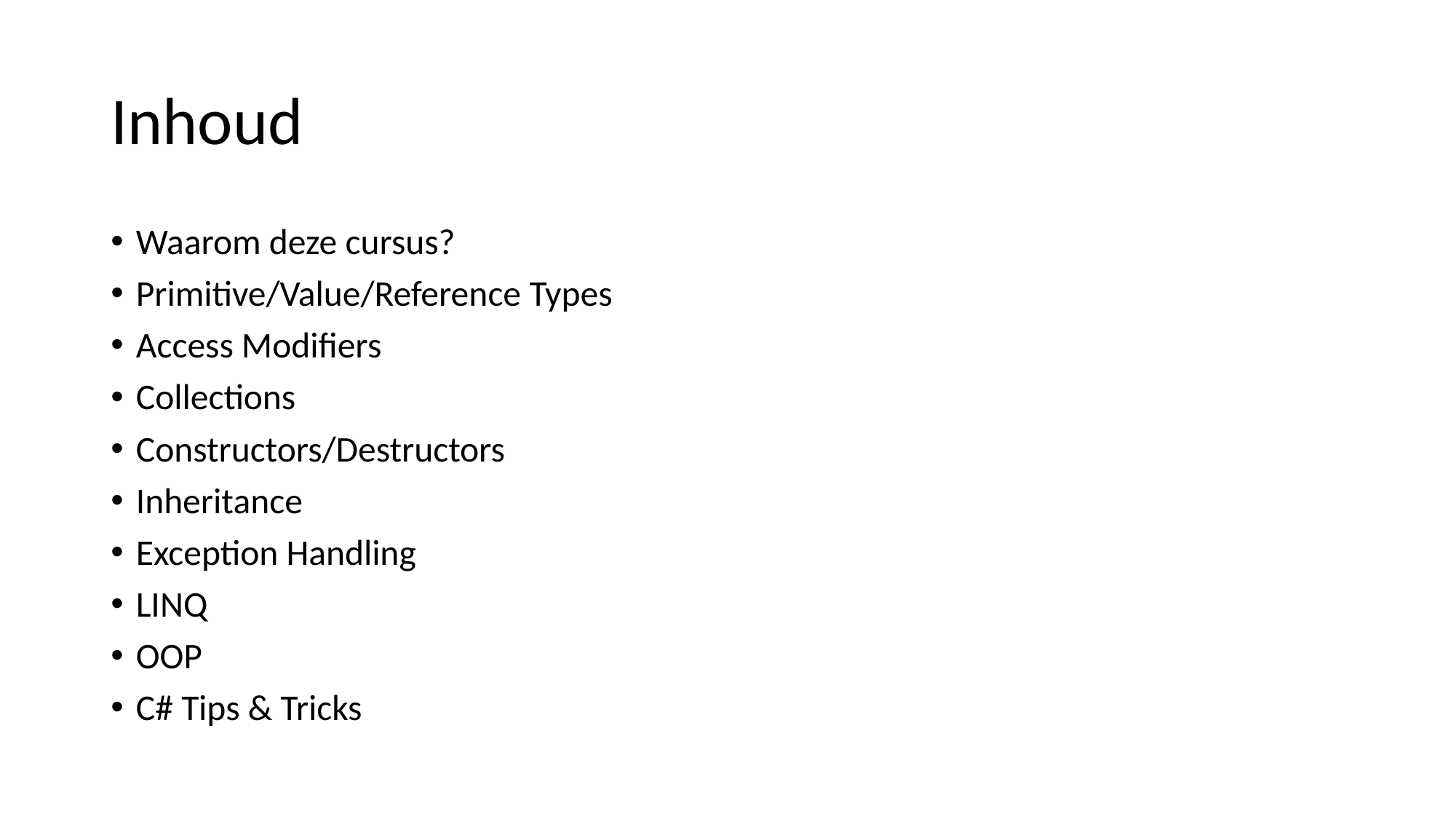

# Inhoud
Waarom deze cursus?
Primitive/Value/Reference Types
Access Modifiers
Collections
Constructors/Destructors
Inheritance
Exception Handling
LINQ
OOP
C# Tips & Tricks